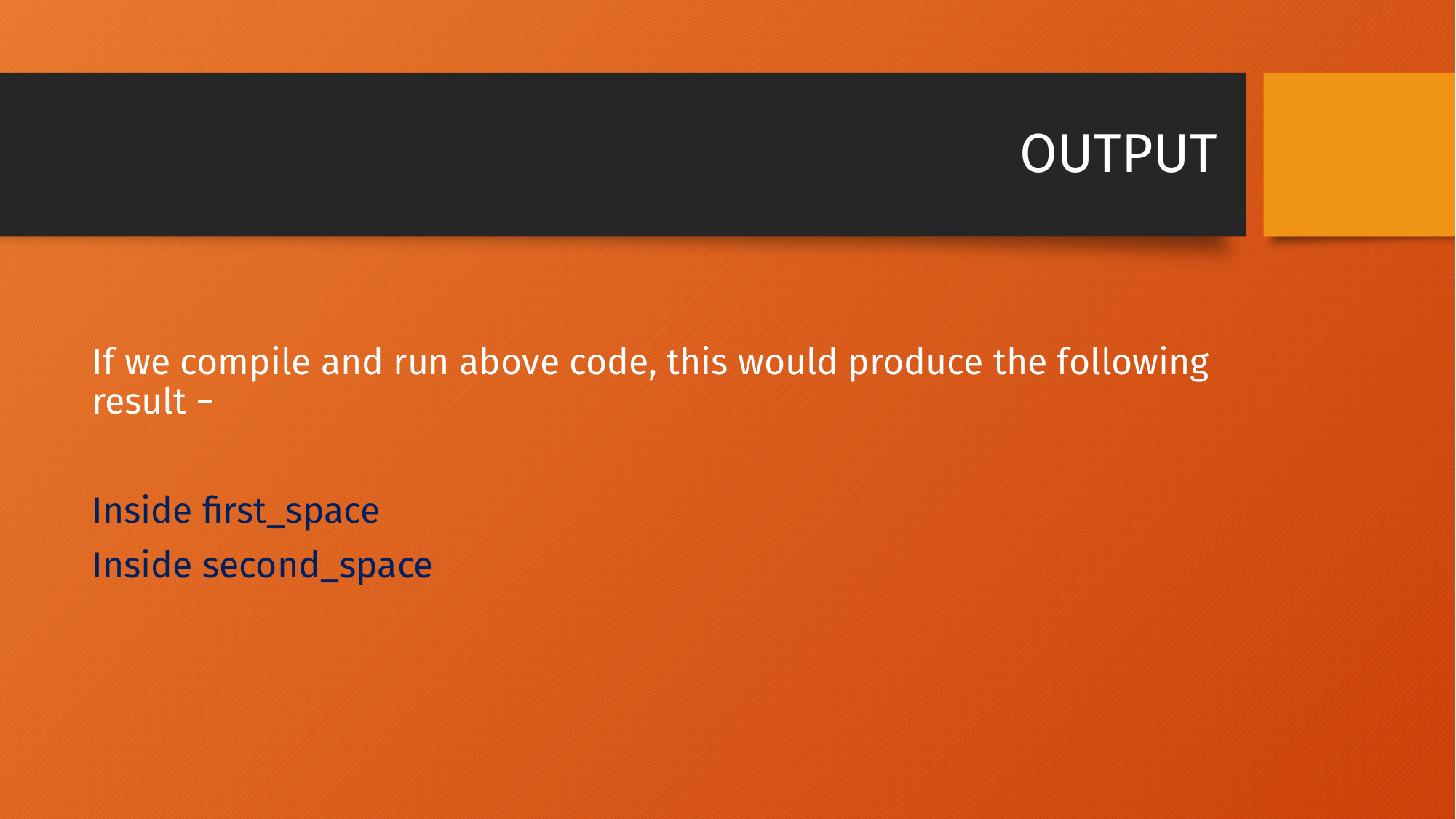

# OUTPUT

If we compile and run above code, this would produce the following result −

Inside first_space
Inside second_space